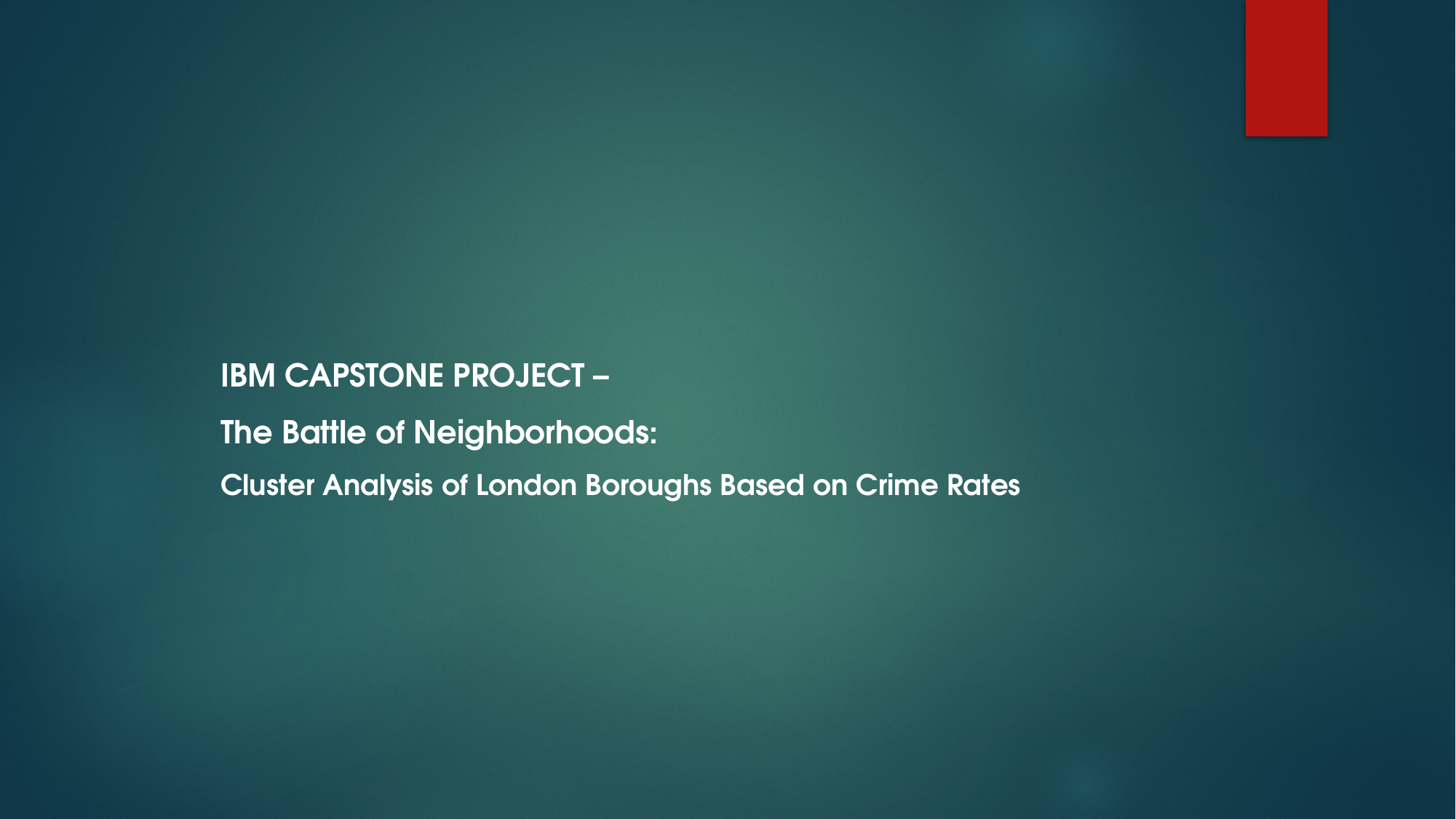

# IBM CAPSTONE PROJECT – The Battle of Neighborhoods: Cluster Analysis of London Boroughs Based on Crime Rates